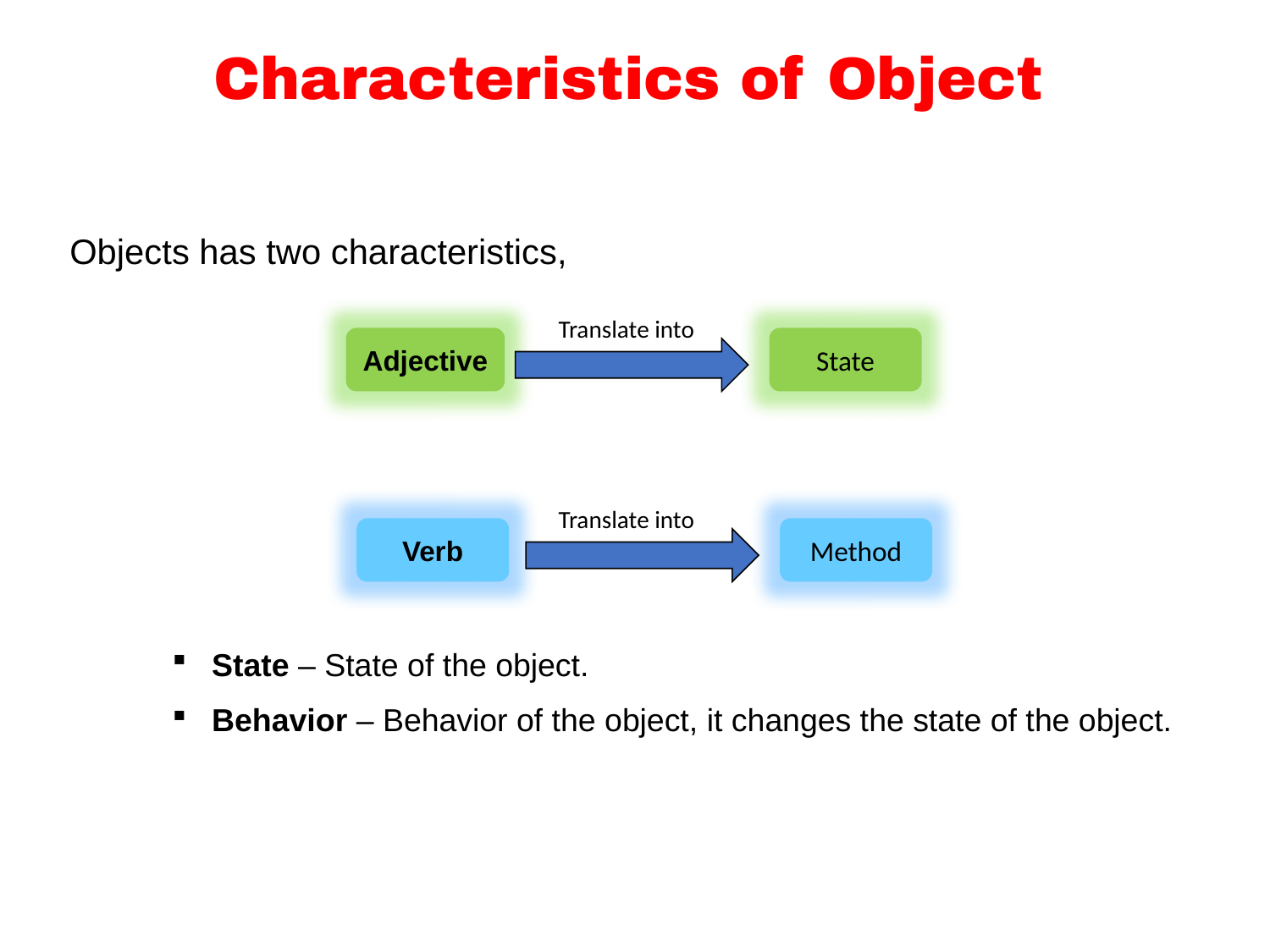

# Characteristics of Object
Objects has two characteristics,

State – State of the object.
Behavior – Behavior of the object, it changes the state of the object.

Translate into
Adjective
State

Translate into
Verb
Method